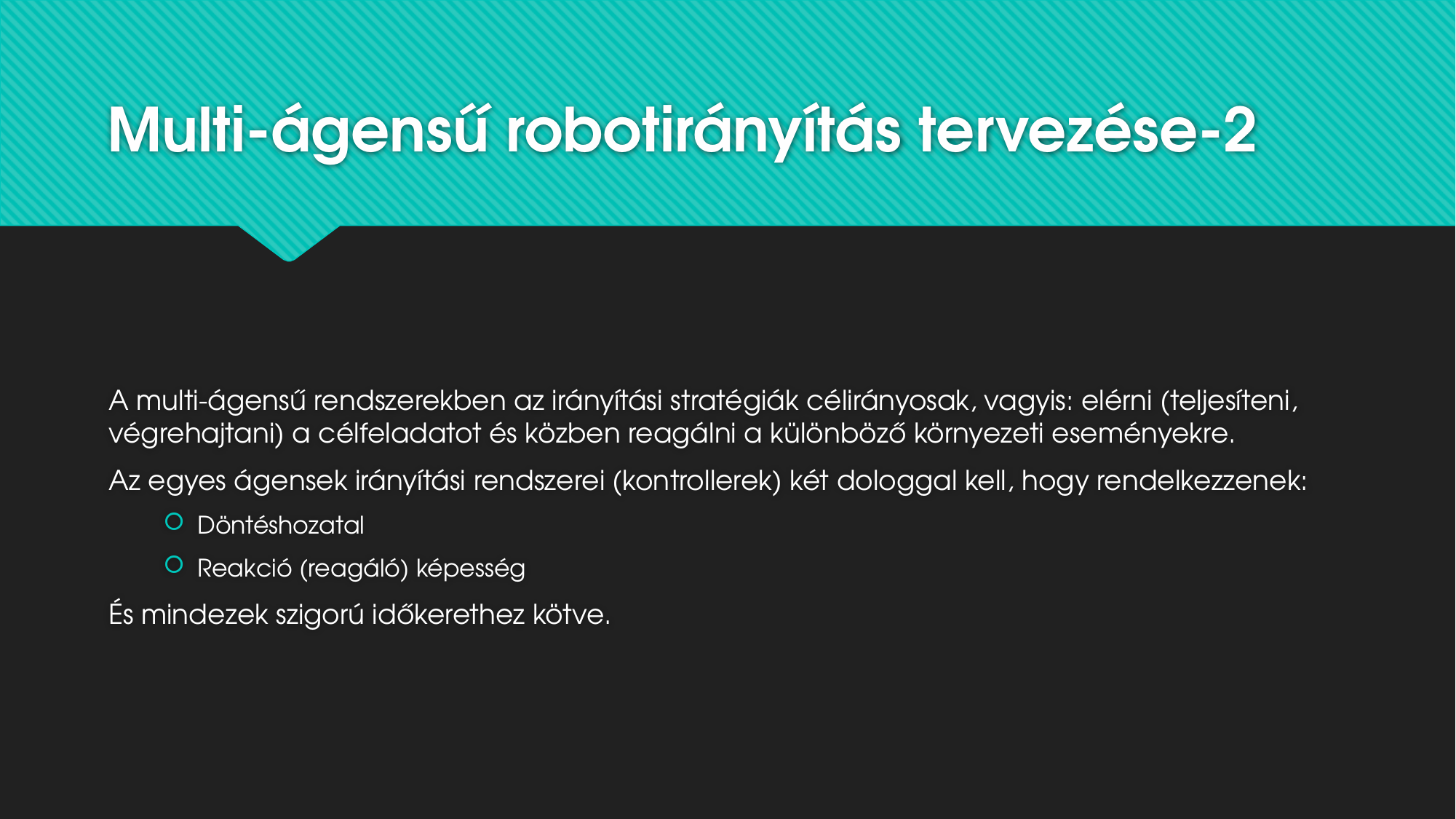

# Multi-ágensű robotirányítás tervezése-2
A multi-ágensű rendszerekben az irányítási stratégiák célirányosak, vagyis: elérni (teljesíteni, végrehajtani) a célfeladatot és közben reagálni a különböző környezeti eseményekre.
Az egyes ágensek irányítási rendszerei (kontrollerek) két dologgal kell, hogy rendelkezzenek:
Döntéshozatal
Reakció (reagáló) képesség
És mindezek szigorú időkerethez kötve.